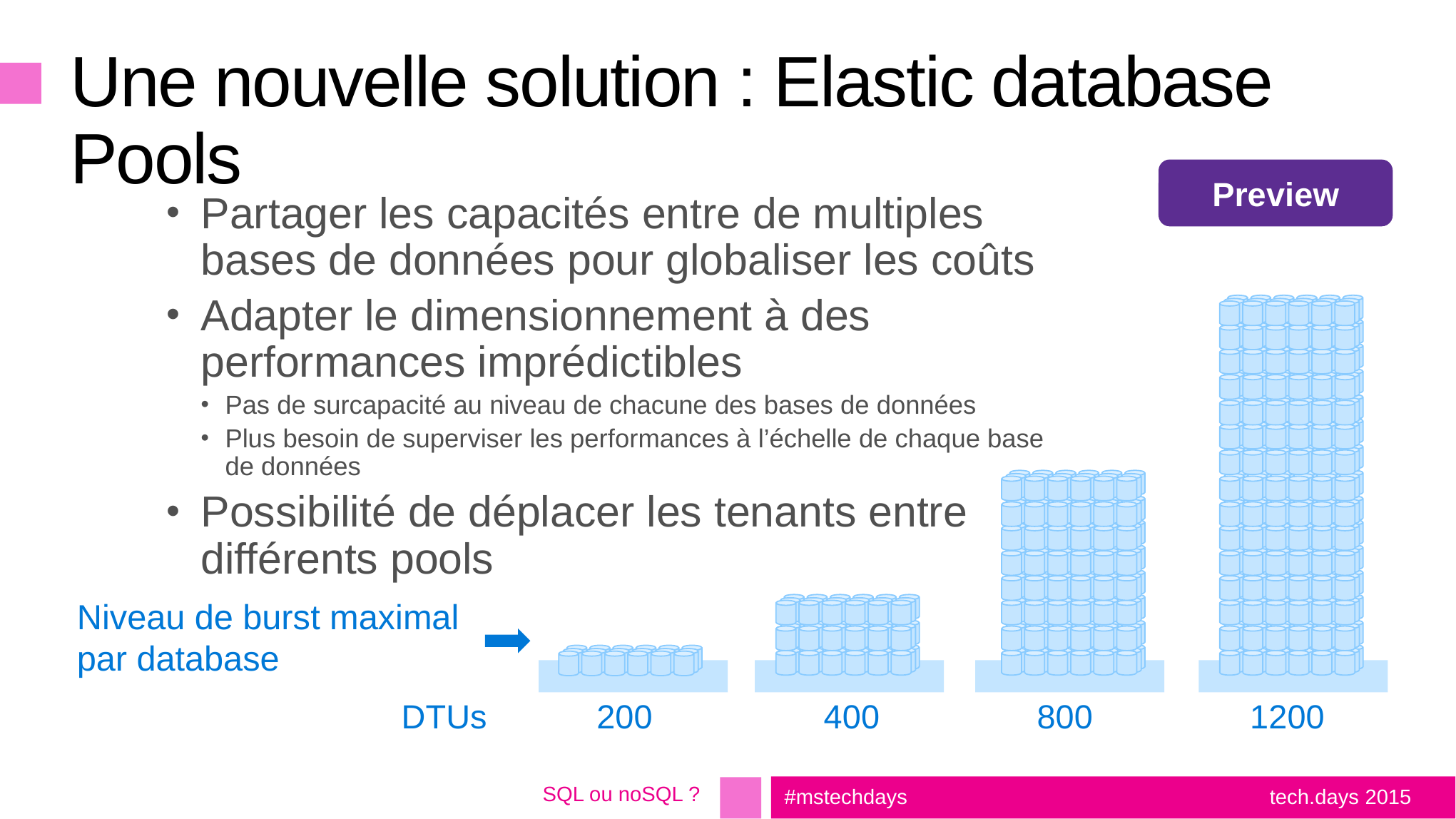

# Une nouvelle solution : Elastic database Pools
Preview
Partager les capacités entre de multiples bases de données pour globaliser les coûts
Adapter le dimensionnement à des performances imprédictibles
Pas de surcapacité au niveau de chacune des bases de données
Plus besoin de superviser les performances à l’échelle de chaque base de données
Possibilité de déplacer les tenants entre différents pools

Niveau de burst maximal par database

200
400
800
1200
DTUs
SQL ou noSQL ?